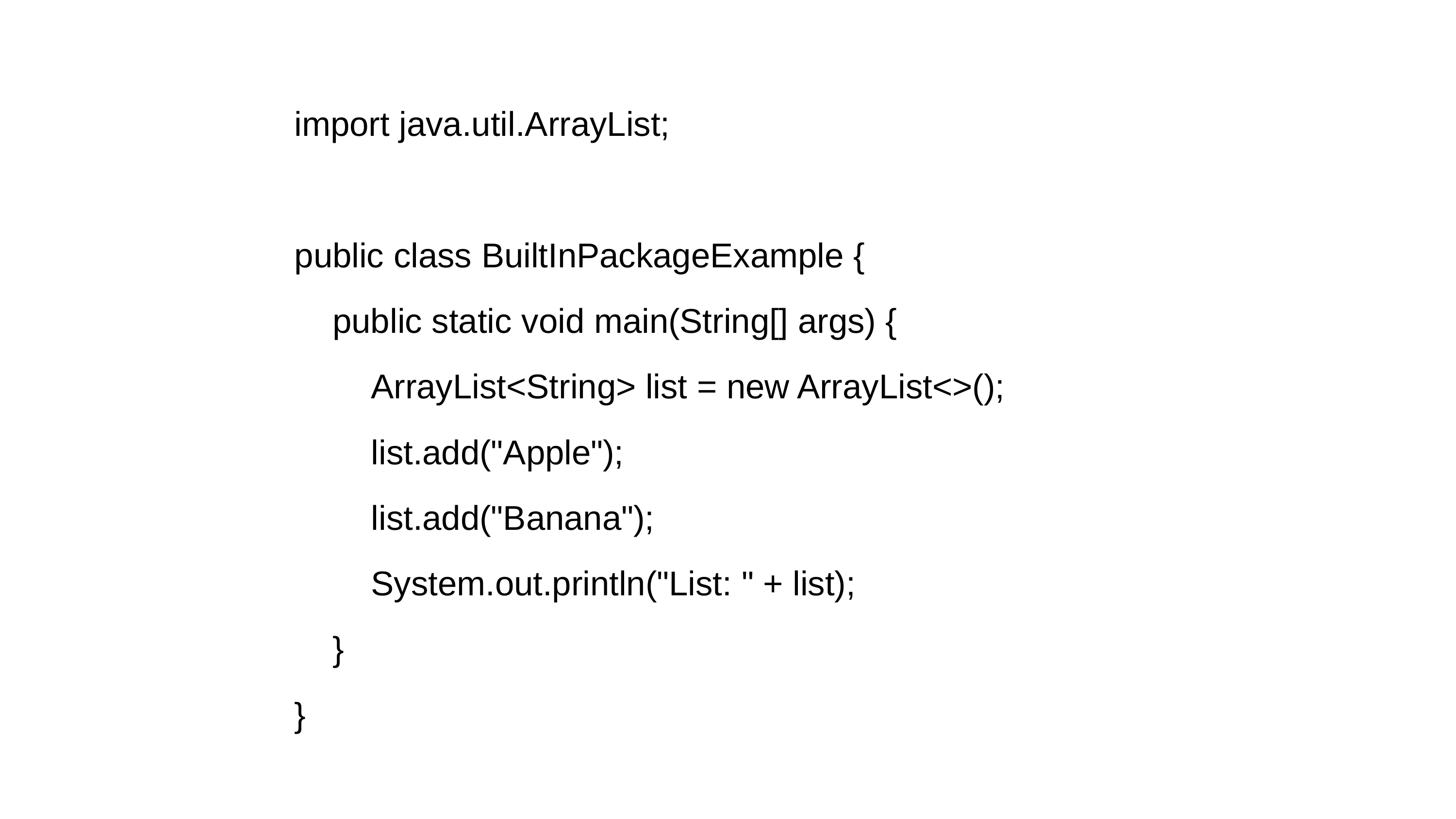

import java.util.ArrayList;

public class BuiltInPackageExample {
    public static void main(String[] args) {
        ArrayList<String> list = new ArrayList<>();
        list.add("Apple");
        list.add("Banana");
        System.out.println("List: " + list);
    }
}